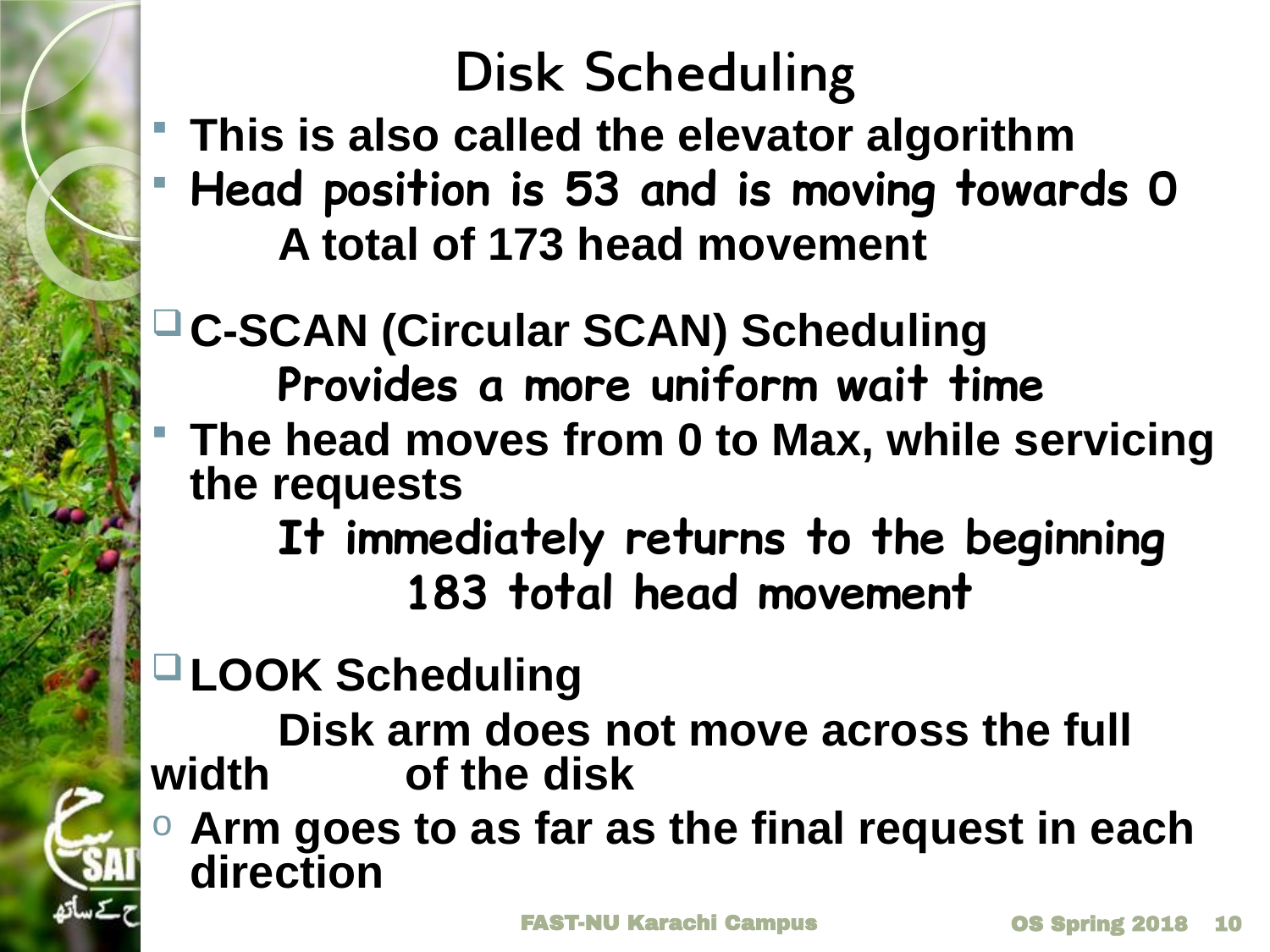

# Disk Scheduling
This is also called the elevator algorithm
Head position is 53 and is moving towards 0
	A total of 173 head movement

C-SCAN (Circular SCAN) Scheduling
	Provides a more uniform wait time
The head moves from 0 to Max, while servicing the requests
	It immediately returns to the beginning
		183 total head movement

LOOK Scheduling
	Disk arm does not move across the full width 	of the disk
Arm goes to as far as the final request in each direction
10
OS Spring 2018
FAST-NU Karachi Campus